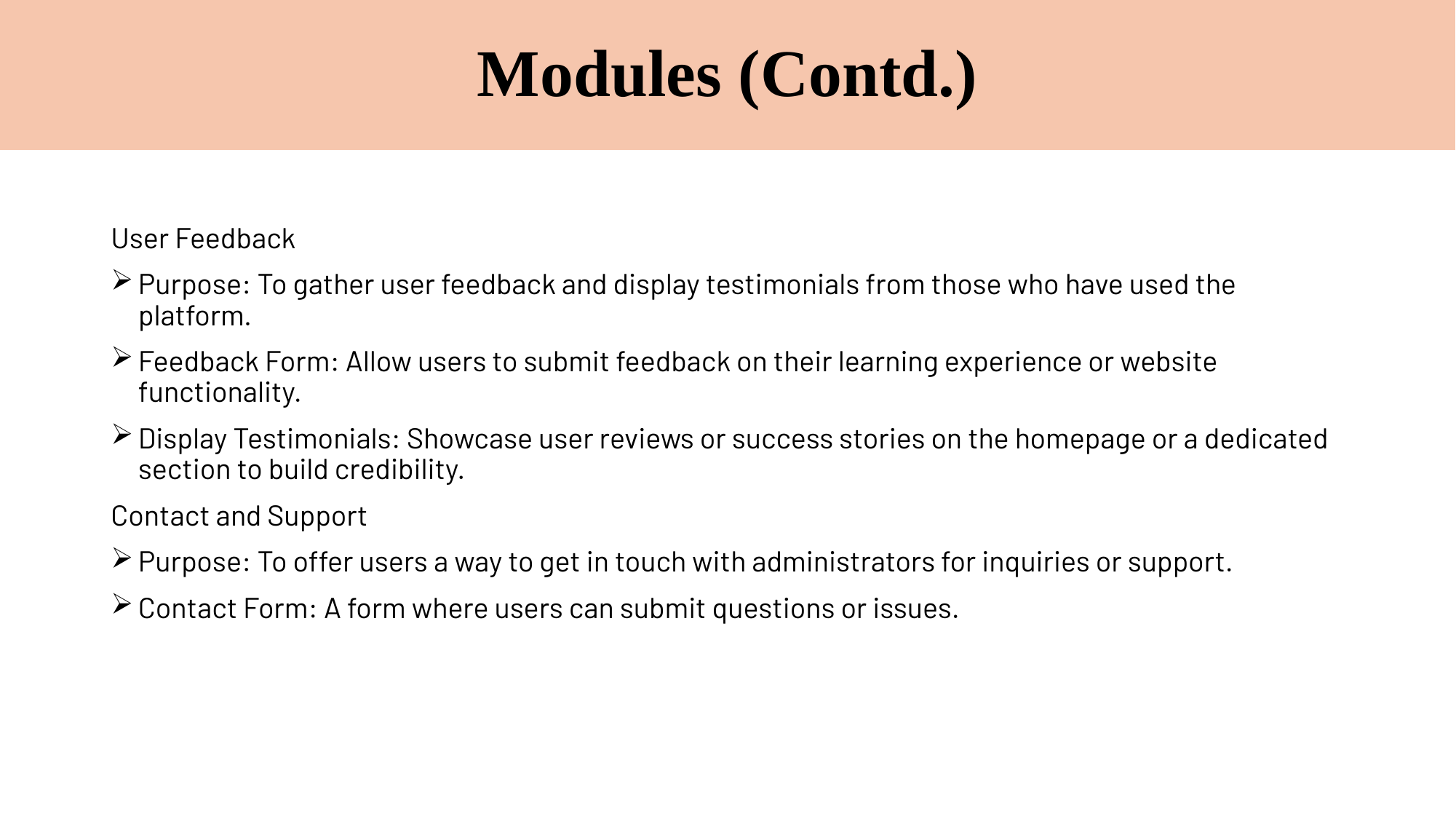

# Modules (Contd.)
User Feedback
Purpose: To gather user feedback and display testimonials from those who have used the platform.
Feedback Form: Allow users to submit feedback on their learning experience or website functionality.
Display Testimonials: Showcase user reviews or success stories on the homepage or a dedicated section to build credibility.
Contact and Support
Purpose: To offer users a way to get in touch with administrators for inquiries or support.
Contact Form: A form where users can submit questions or issues.